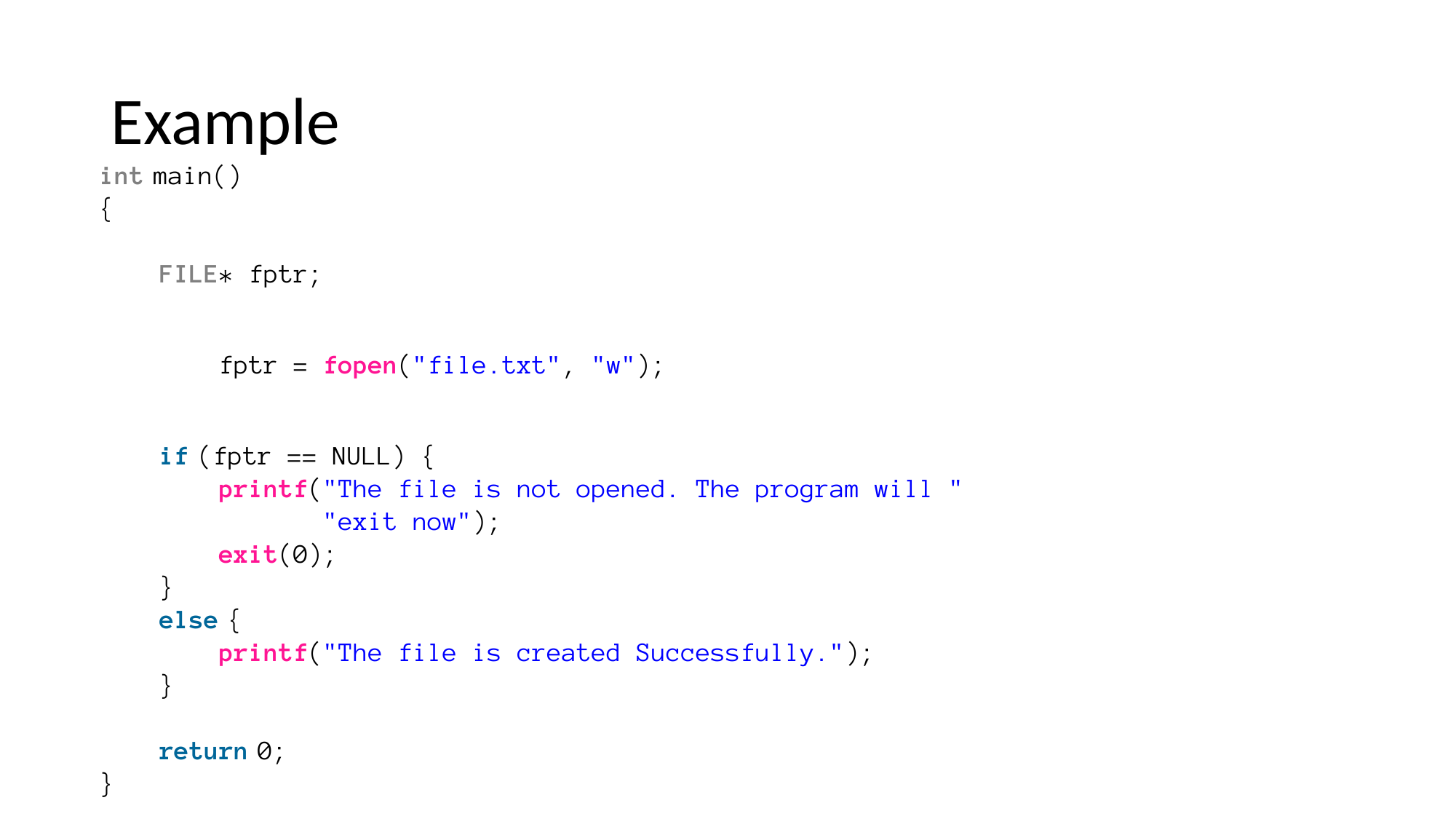

# Example
int main()
{

    FILE* fptr;

        fptr = fopen("file.txt", "w");

    if (fptr == NULL) {
        printf("The file is not opened. The program will "
               "exit now");
        exit(0);
    }
    else {
        printf("The file is created Successfully.");
    }

    return 0;
}